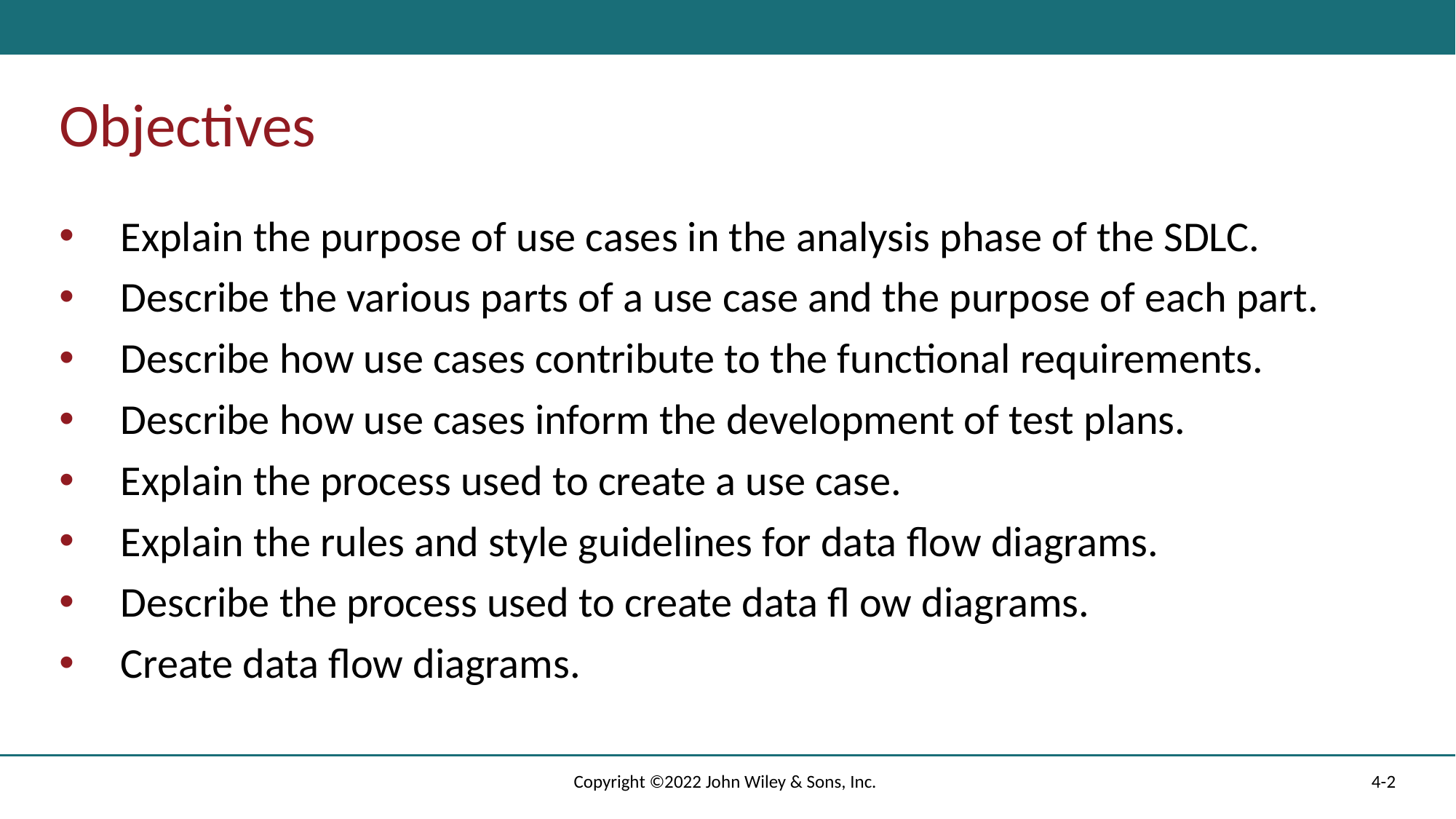

# Objectives
Explain the purpose of use cases in the analysis phase of the SDLC.
Describe the various parts of a use case and the purpose of each part.
Describe how use cases contribute to the functional requirements.
Describe how use cases inform the development of test plans.
Explain the process used to create a use case.
Explain the rules and style guidelines for data flow diagrams.
Describe the process used to create data fl ow diagrams.
Create data flow diagrams.
Copyright ©2022 John Wiley & Sons, Inc.
4-2